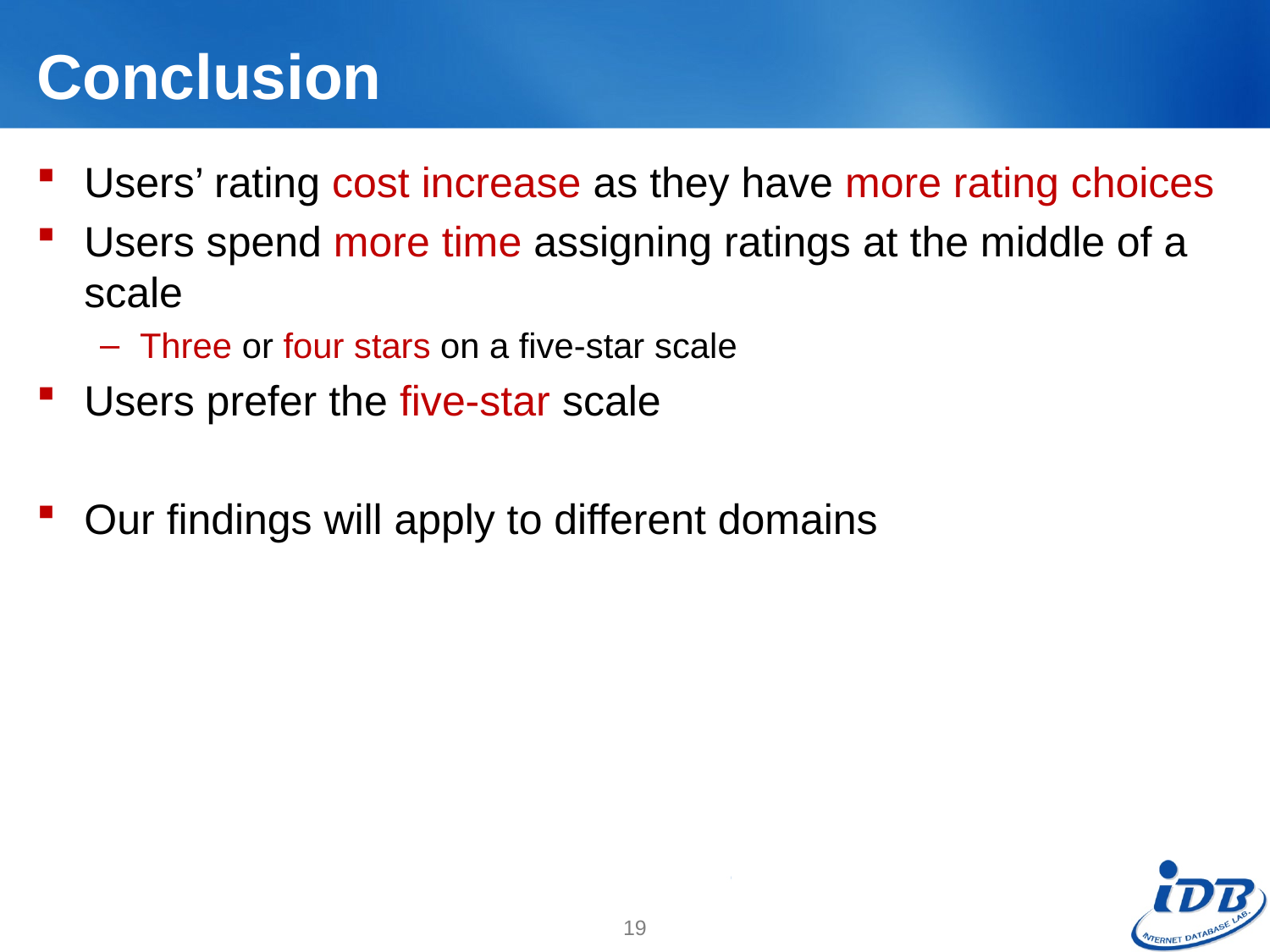

# Conclusion
Users’ rating cost increase as they have more rating choices
Users spend more time assigning ratings at the middle of a scale
Three or four stars on a five-star scale
Users prefer the five-star scale

Our findings will apply to different domains
19